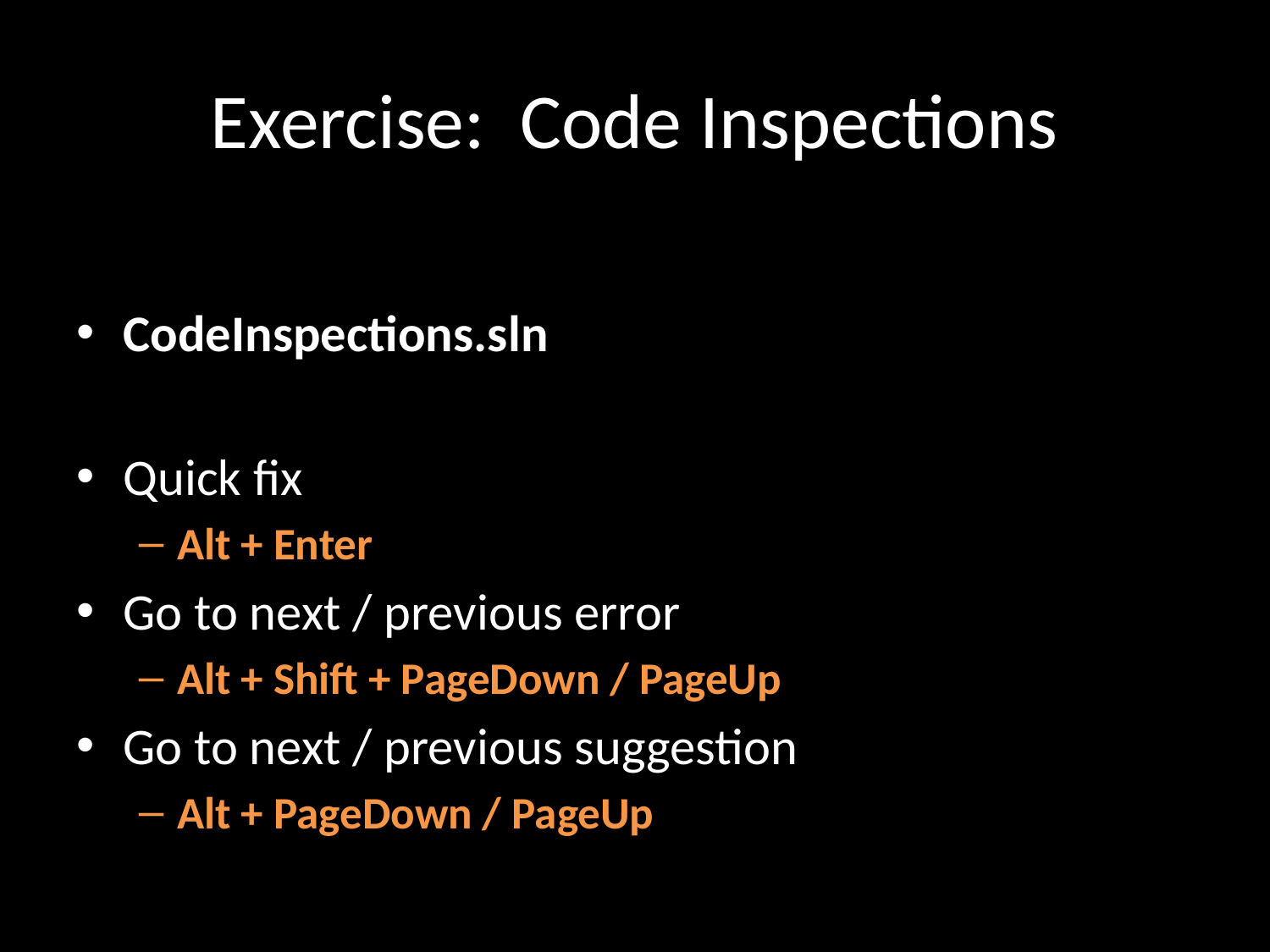

# Exercise:  Code Inspections

CodeInspections.sln

Quick fix
Alt + Enter
Go to next / previous error
Alt + Shift + PageDown / PageUp
Go to next / previous suggestion
Alt + PageDown / PageUp